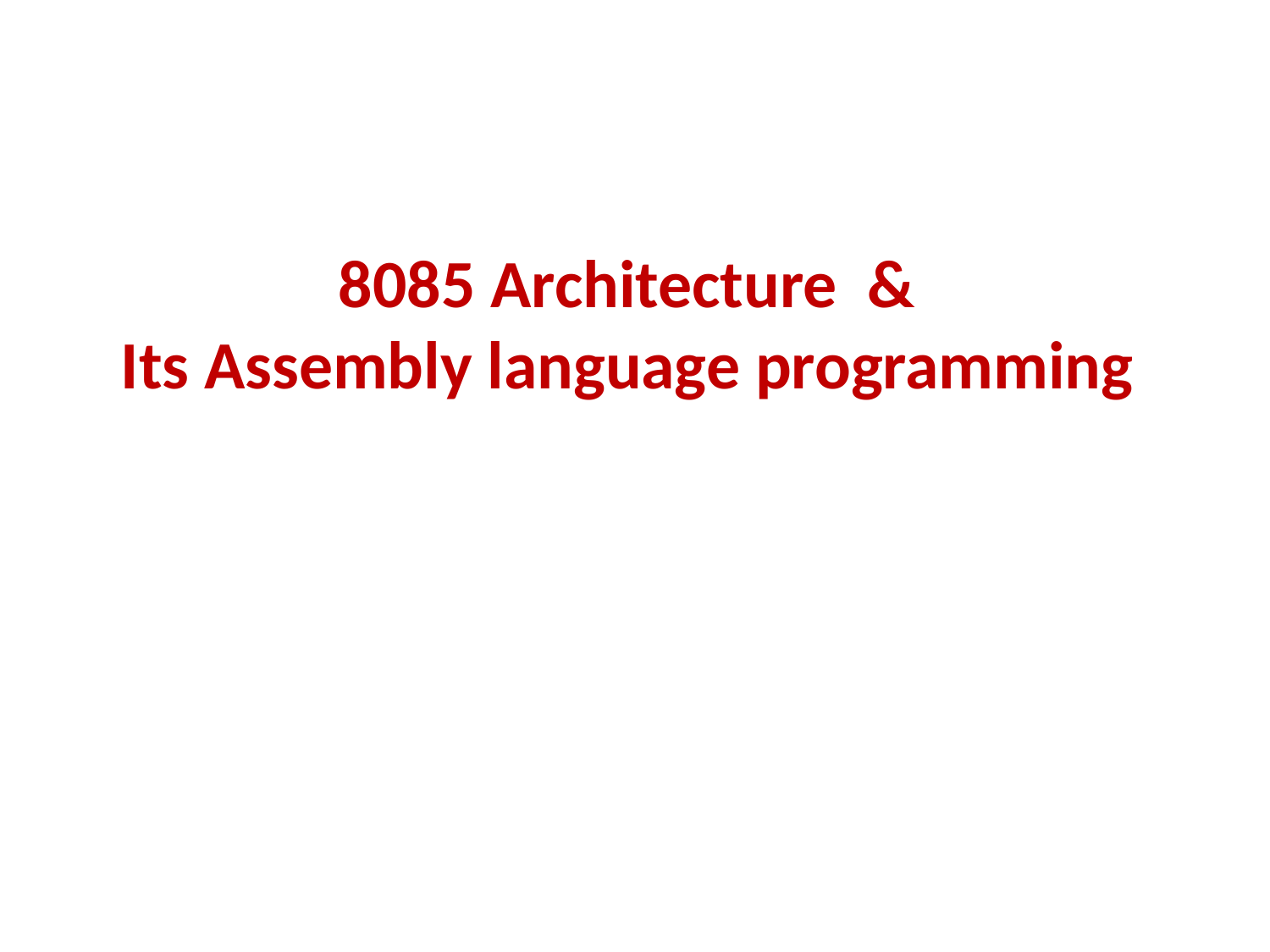

# 8085 Architecture  & Its Assembly language programming